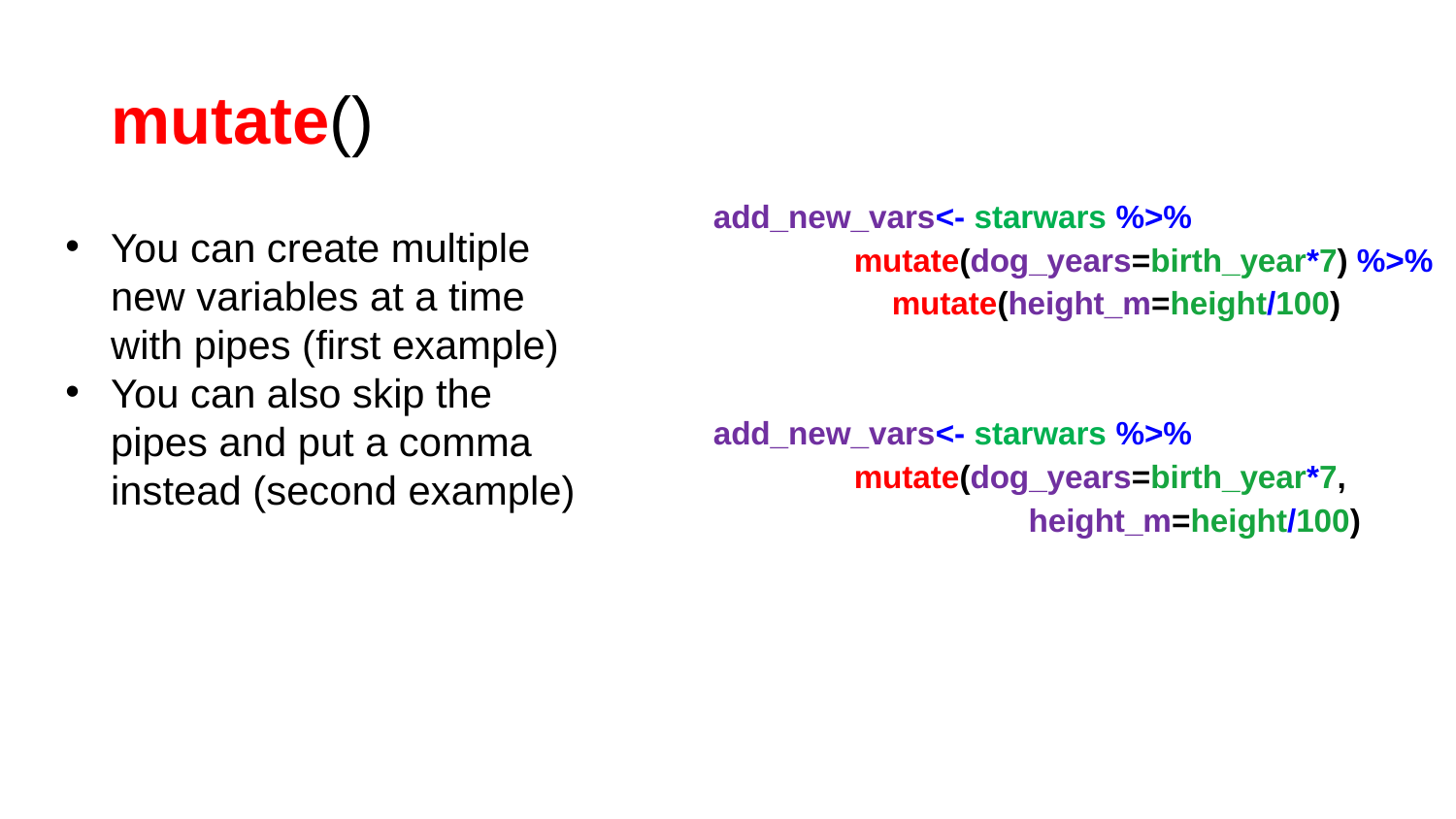

# mutate()
add_new_vars<- starwars %>%
              mutate(dog_years=birth_year*7) %>%
	  mutate(height_m=height/100)

add_new_vars<- starwars %>%
              mutate(dog_years=birth_year*7,
	  	 height_m=height/100)

You can create multiple new variables at a time with pipes (first example)
You can also skip the pipes and put a comma instead (second example)